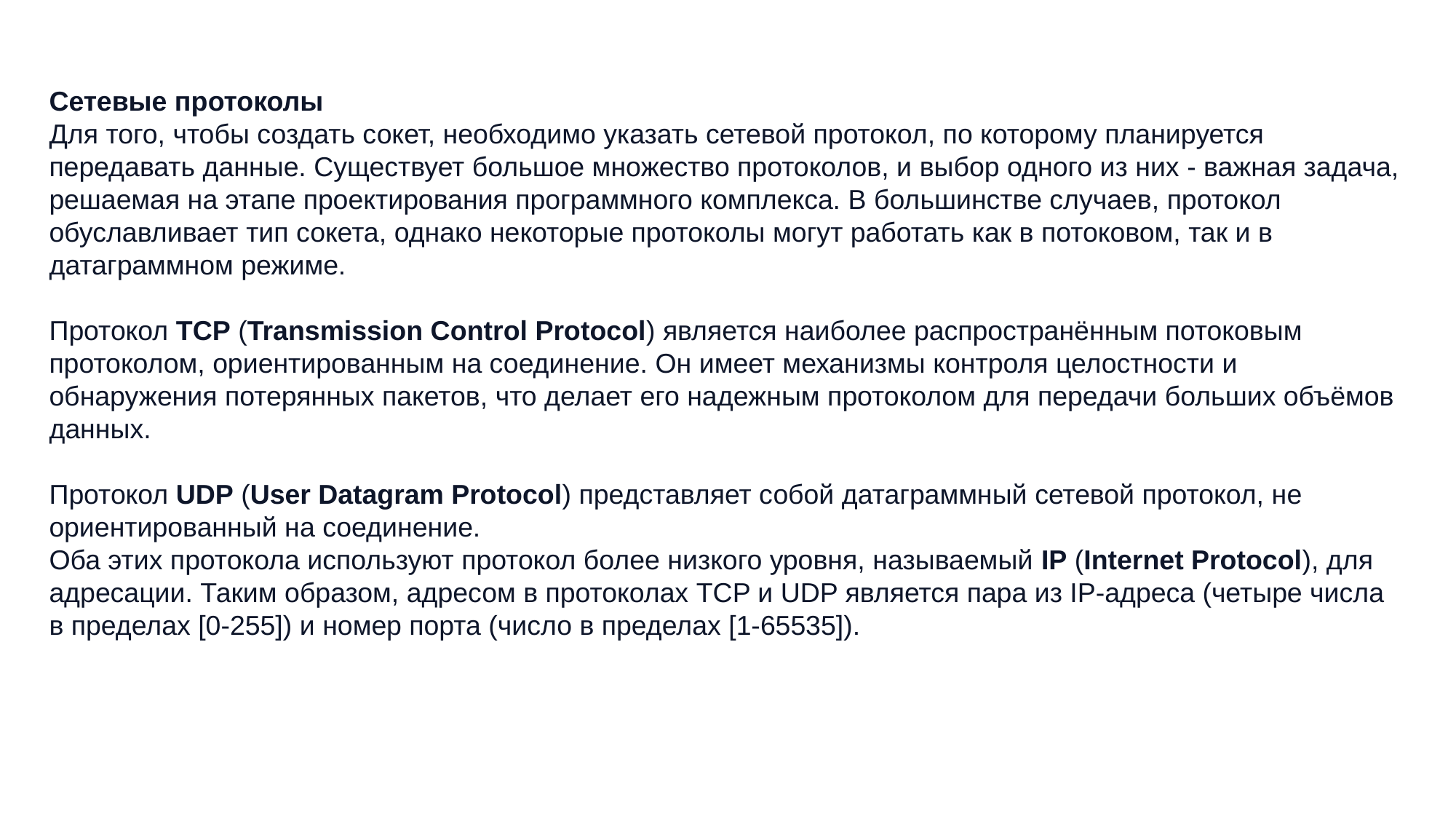

Сетевые протоколы
Для того, чтобы создать сокет, необходимо указать сетевой протокол, по которому планируется передавать данные. Существует большое множество протоколов, и выбор одного из них - важная задача, решаемая на этапе проектирования программного комплекса. В большинстве случаев, протокол обуславливает тип сокета, однако некоторые протоколы могут работать как в потоковом, так и в датаграммном режиме.

Протокол TCP (Transmission Control Protocol) является наиболее распространённым потоковым протоколом, ориентированным на соединение. Он имеет механизмы контроля целостности и обнаружения потерянных пакетов, что делает его надежным протоколом для передачи больших объёмов данных.

Протокол UDP (User Datagram Protocol) представляет собой датаграммный сетевой протокол, не ориентированный на соединение.
Оба этих протокола используют протокол более низкого уровня, называемый IP (Internet Protocol), для адресации. Таким образом, адресом в протоколах TCP и UDP является пара из IP-адреса (четыре числа в пределах [0-255]) и номер порта (число в пределах [1-65535]).